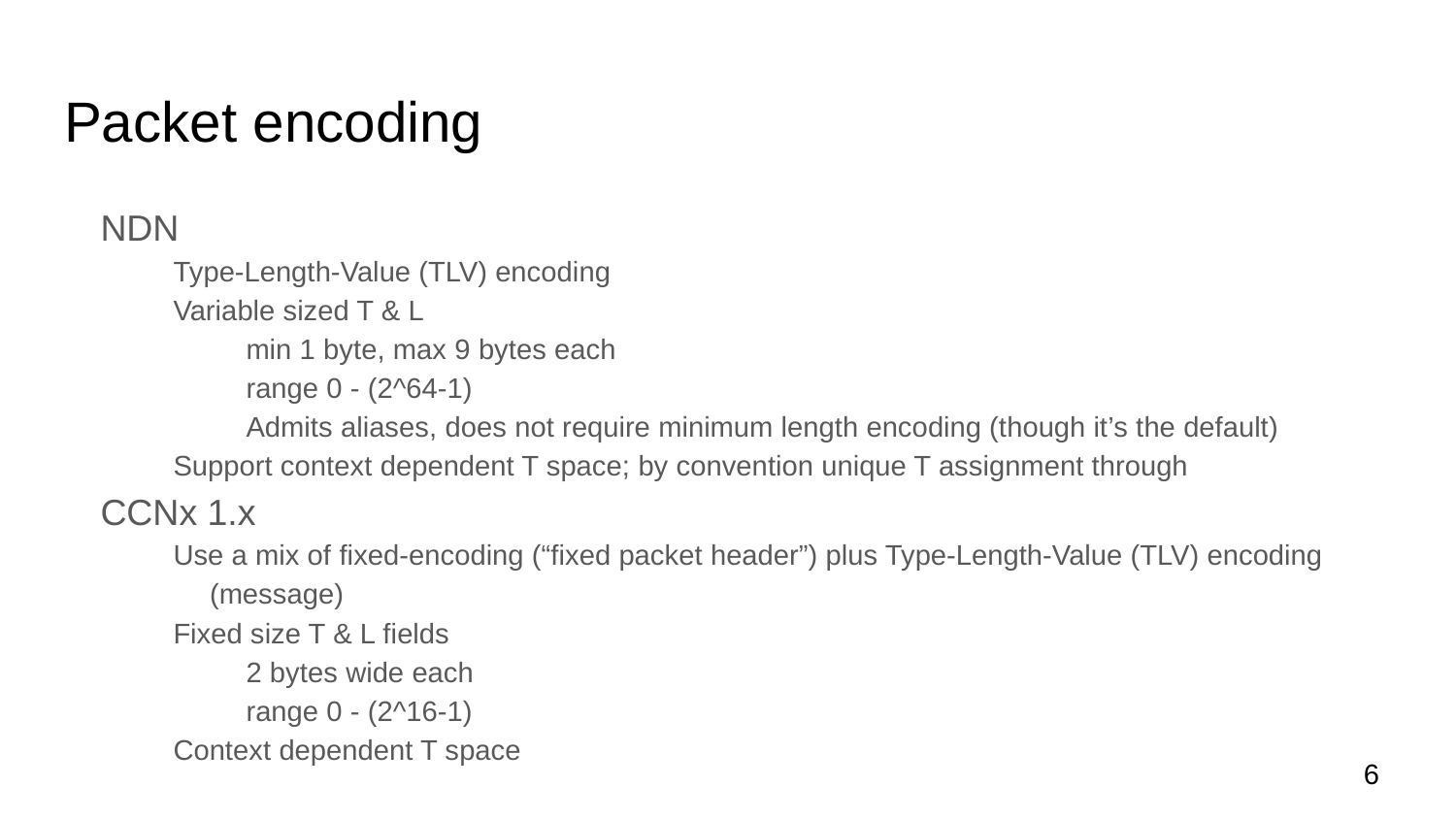

# Packet encoding
NDN
Type-Length-Value (TLV) encoding
Variable sized T & L
min 1 byte, max 9 bytes each
range 0 - (2^64-1)
Admits aliases, does not require minimum length encoding (though it’s the default)
Support context dependent T space; by convention unique T assignment through
CCNx 1.x
Use a mix of fixed-encoding (“fixed packet header”) plus Type-Length-Value (TLV) encoding (message)
Fixed size T & L fields
2 bytes wide each
range 0 - (2^16-1)
Context dependent T space
6